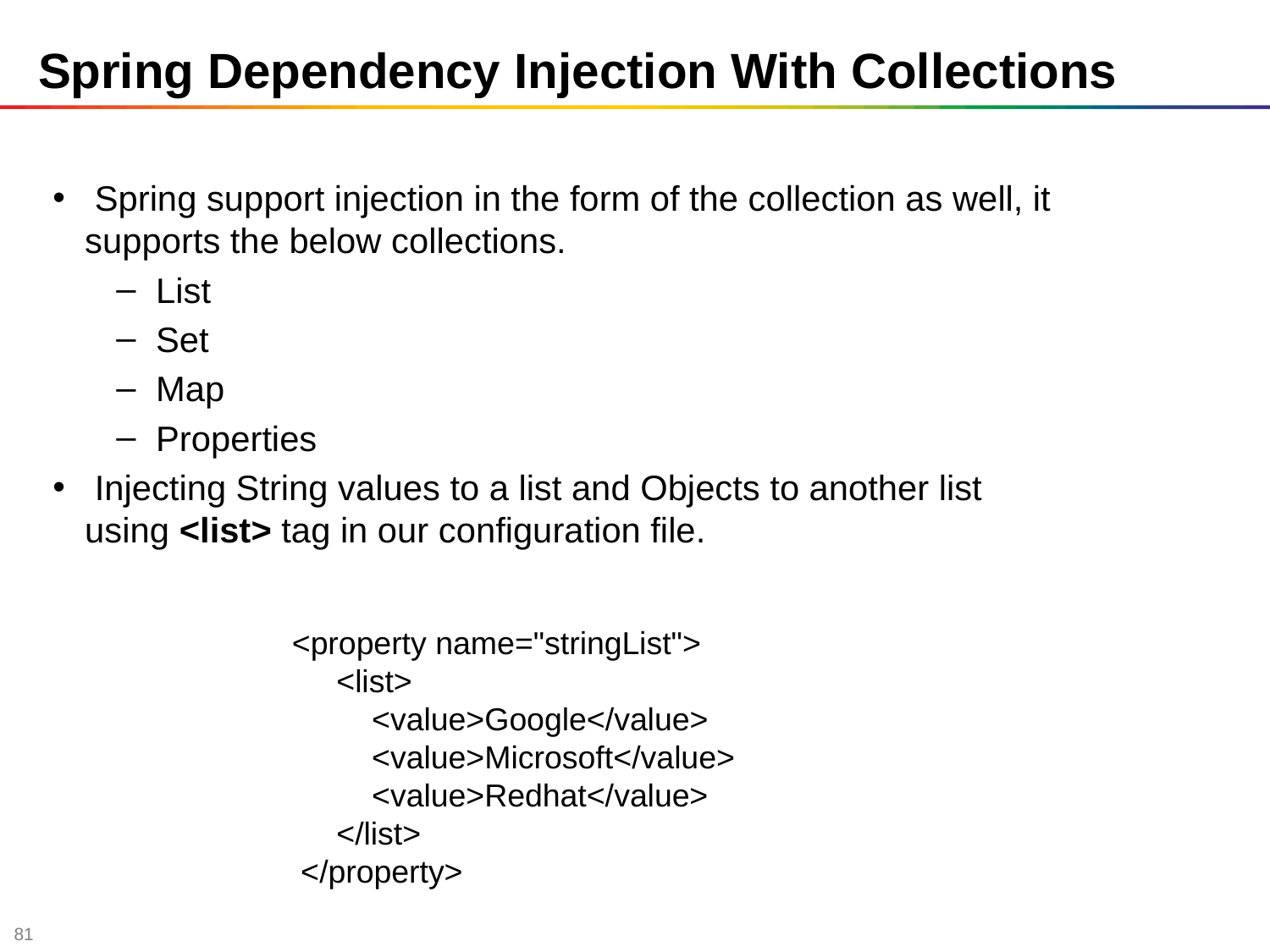

# Spring Dependency Injection With Collections
 Spring support injection in the form of the collection as well, it supports the below collections.
List
Set
Map
Properties
 Injecting String values to a list and Objects to another list using <list> tag in our configuration file.
<property name="stringList">
     <list>
         <value>Google</value>
         <value>Microsoft</value>
         <value>Redhat</value>
     </list>
 </property>